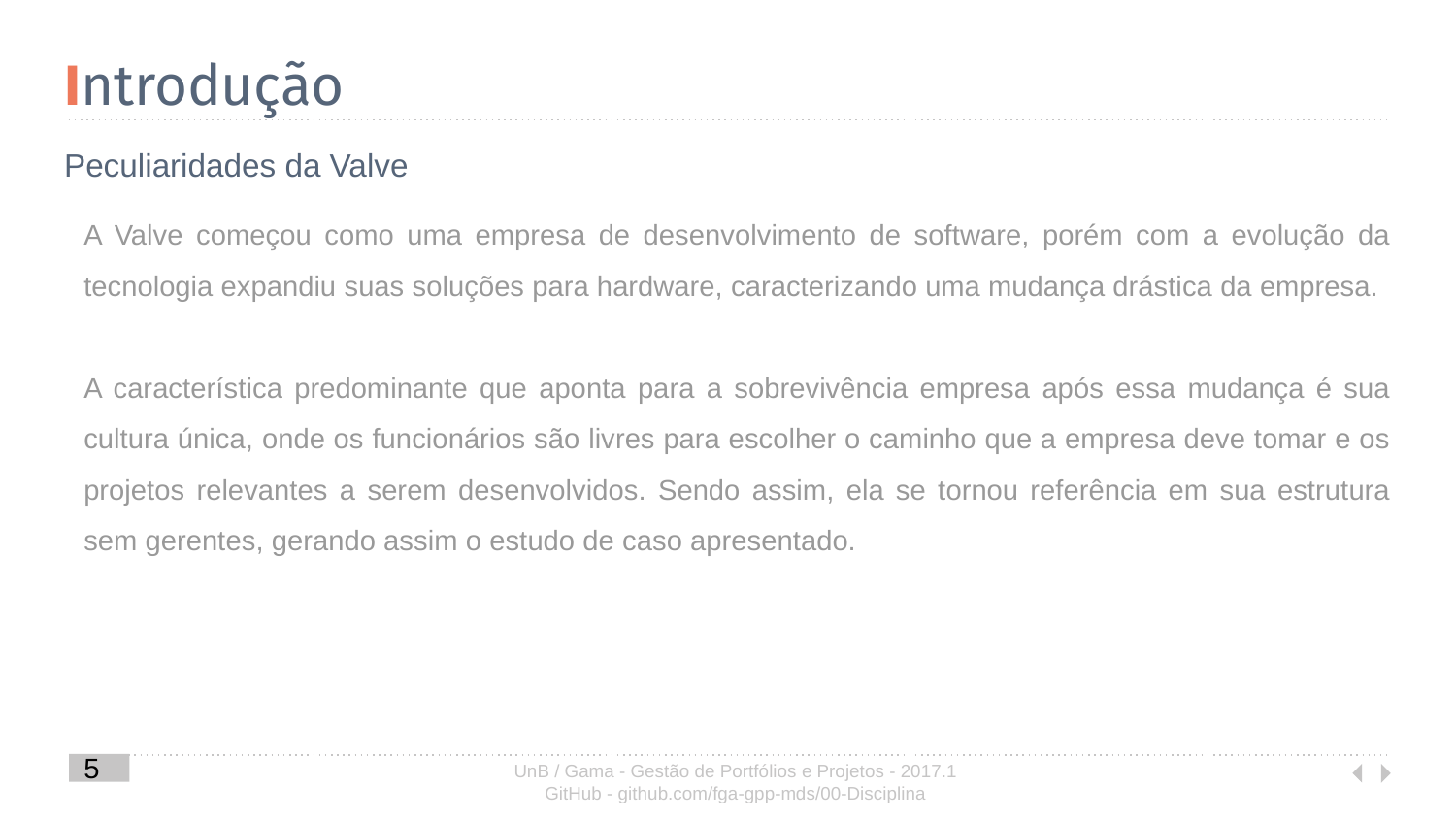

# Introdução
Peculiaridades da Valve
A Valve começou como uma empresa de desenvolvimento de software, porém com a evolução da tecnologia expandiu suas soluções para hardware, caracterizando uma mudança drástica da empresa.

A característica predominante que aponta para a sobrevivência empresa após essa mudança é sua cultura única, onde os funcionários são livres para escolher o caminho que a empresa deve tomar e os projetos relevantes a serem desenvolvidos. Sendo assim, ela se tornou referência em sua estrutura sem gerentes, gerando assim o estudo de caso apresentado.
5